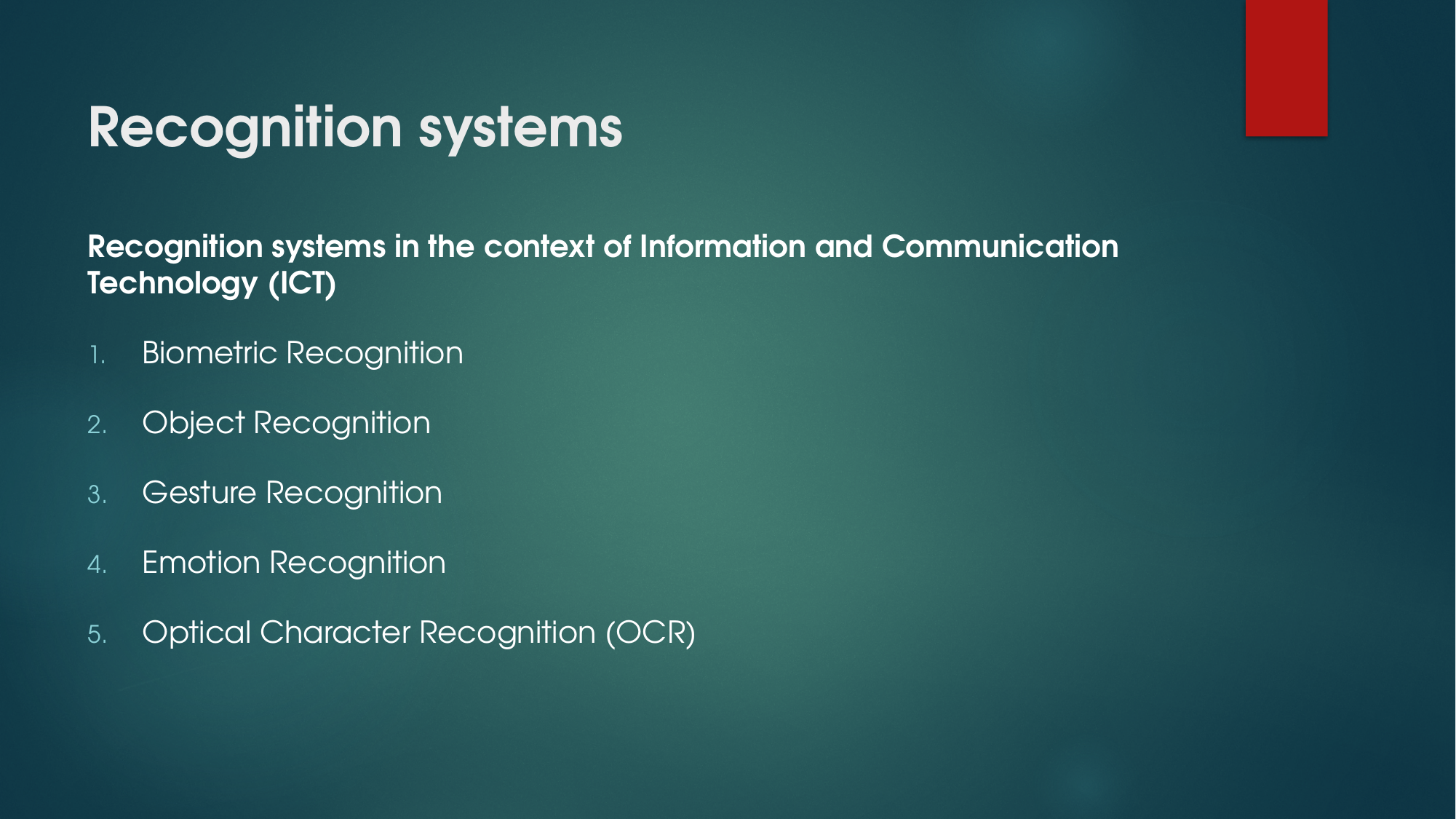

# Recognition systems
Recognition systems in the context of Information and Communication Technology (ICT)
Biometric Recognition
Object Recognition
Gesture Recognition
Emotion Recognition
Optical Character Recognition (OCR)